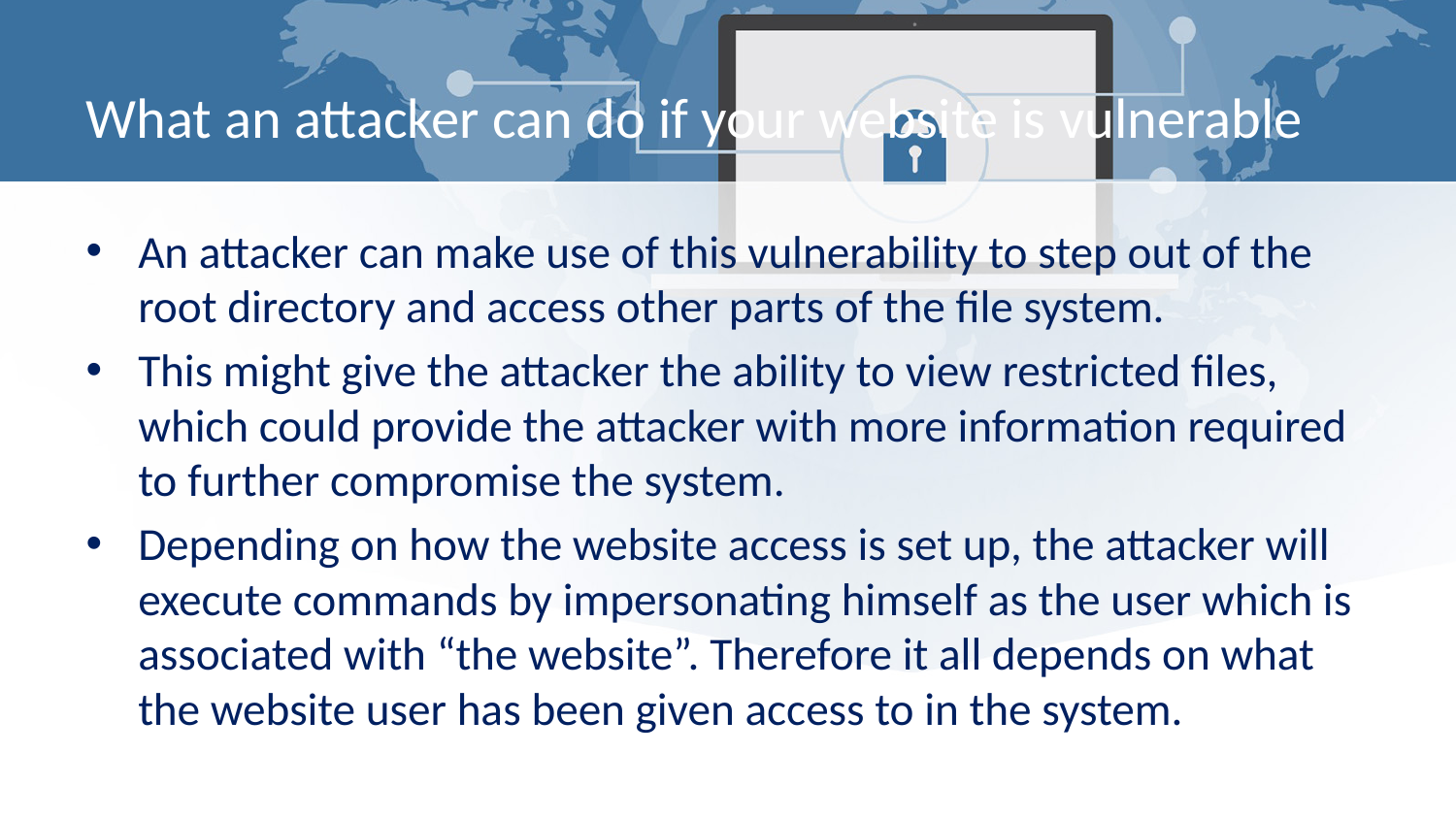

# What an attacker can do if your website is vulnerable
An attacker can make use of this vulnerability to step out of the root directory and access other parts of the file system.
This might give the attacker the ability to view restricted files, which could provide the attacker with more information required to further compromise the system.
Depending on how the website access is set up, the attacker will execute commands by impersonating himself as the user which is associated with “the website”. Therefore it all depends on what the website user has been given access to in the system.